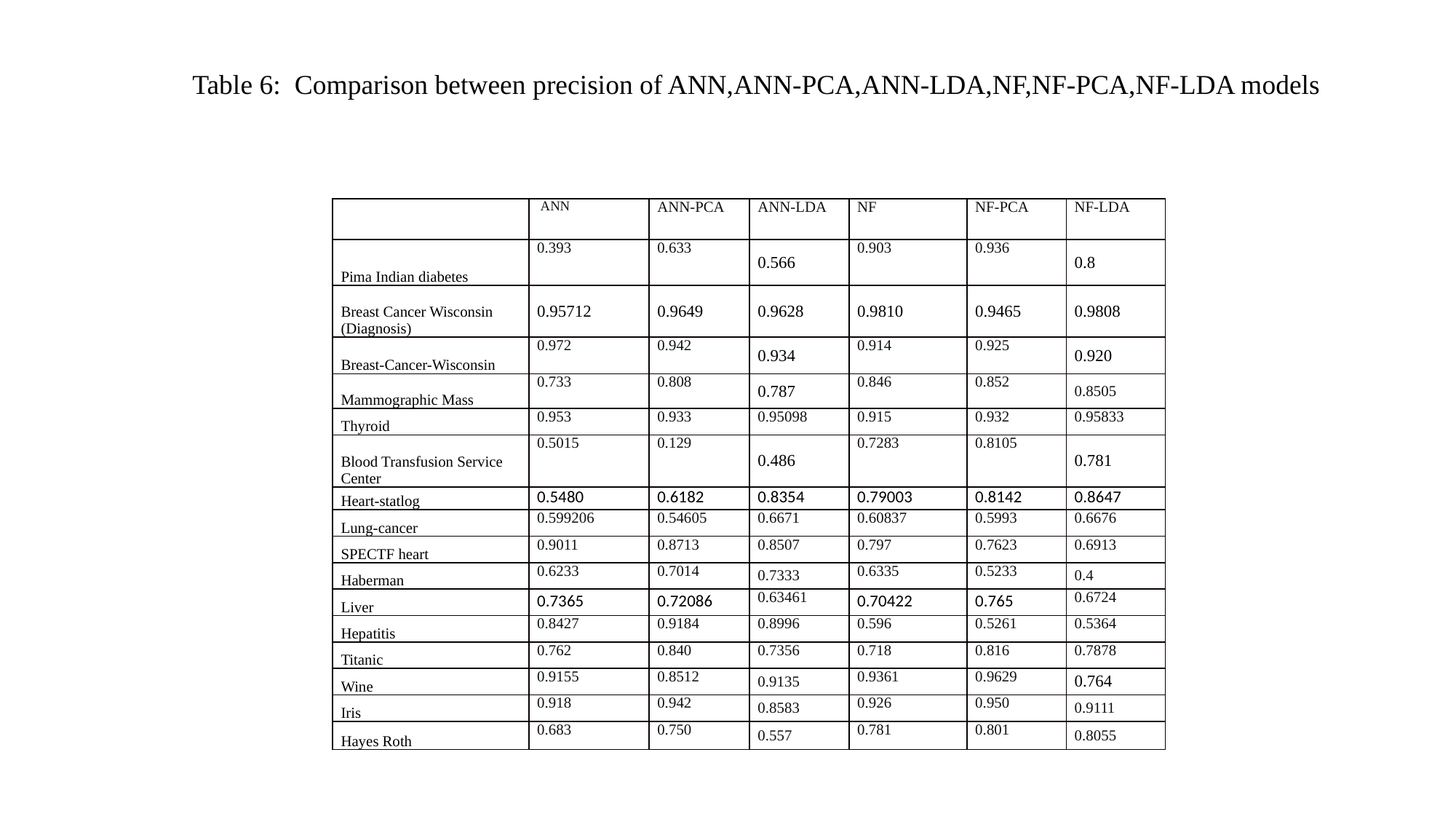

Table 6:  Comparison between precision of ANN,ANN-PCA,ANN-LDA,NF,NF-PCA,NF-LDA models
|  | ANN | ANN-PCA | ANN-LDA | NF | NF-PCA | NF-LDA |
| --- | --- | --- | --- | --- | --- | --- |
| Pima Indian diabetes | 0.393 | 0.633 | 0.566 | 0.903 | 0.936 | 0.8 |
| Breast Cancer Wisconsin (Diagnosis) | 0.95712 | 0.9649 | 0.9628 | 0.9810 | 0.9465 | 0.9808 |
| Breast-Cancer-Wisconsin | 0.972 | 0.942 | 0.934 | 0.914 | 0.925 | 0.920 |
| Mammographic Mass | 0.733 | 0.808 | 0.787 | 0.846 | 0.852 | 0.8505 |
| Thyroid | 0.953 | 0.933 | 0.95098 | 0.915 | 0.932 | 0.95833 |
| Blood Transfusion Service Center | 0.5015 | 0.129 | 0.486 | 0.7283 | 0.8105 | 0.781 |
| Heart-statlog | 0.5480 | 0.6182 | 0.8354 | 0.79003 | 0.8142 | 0.8647 |
| Lung-cancer | 0.599206 | 0.54605 | 0.6671 | 0.60837 | 0.5993 | 0.6676 |
| SPECTF heart | 0.9011 | 0.8713 | 0.8507 | 0.797 | 0.7623 | 0.6913 |
| Haberman | 0.6233 | 0.7014 | 0.7333 | 0.6335 | 0.5233 | 0.4 |
| Liver | 0.7365 | 0.72086 | 0.63461 | 0.70422 | 0.765 | 0.6724 |
| Hepatitis | 0.8427 | 0.9184 | 0.8996 | 0.596 | 0.5261 | 0.5364 |
| Titanic | 0.762 | 0.840 | 0.7356 | 0.718 | 0.816 | 0.7878 |
| Wine | 0.9155 | 0.8512 | 0.9135 | 0.9361 | 0.9629 | 0.764 |
| Iris | 0.918 | 0.942 | 0.8583 | 0.926 | 0.950 | 0.9111 |
| Hayes Roth | 0.683 | 0.750 | 0.557 | 0.781 | 0.801 | 0.8055 |
|  |
| --- |